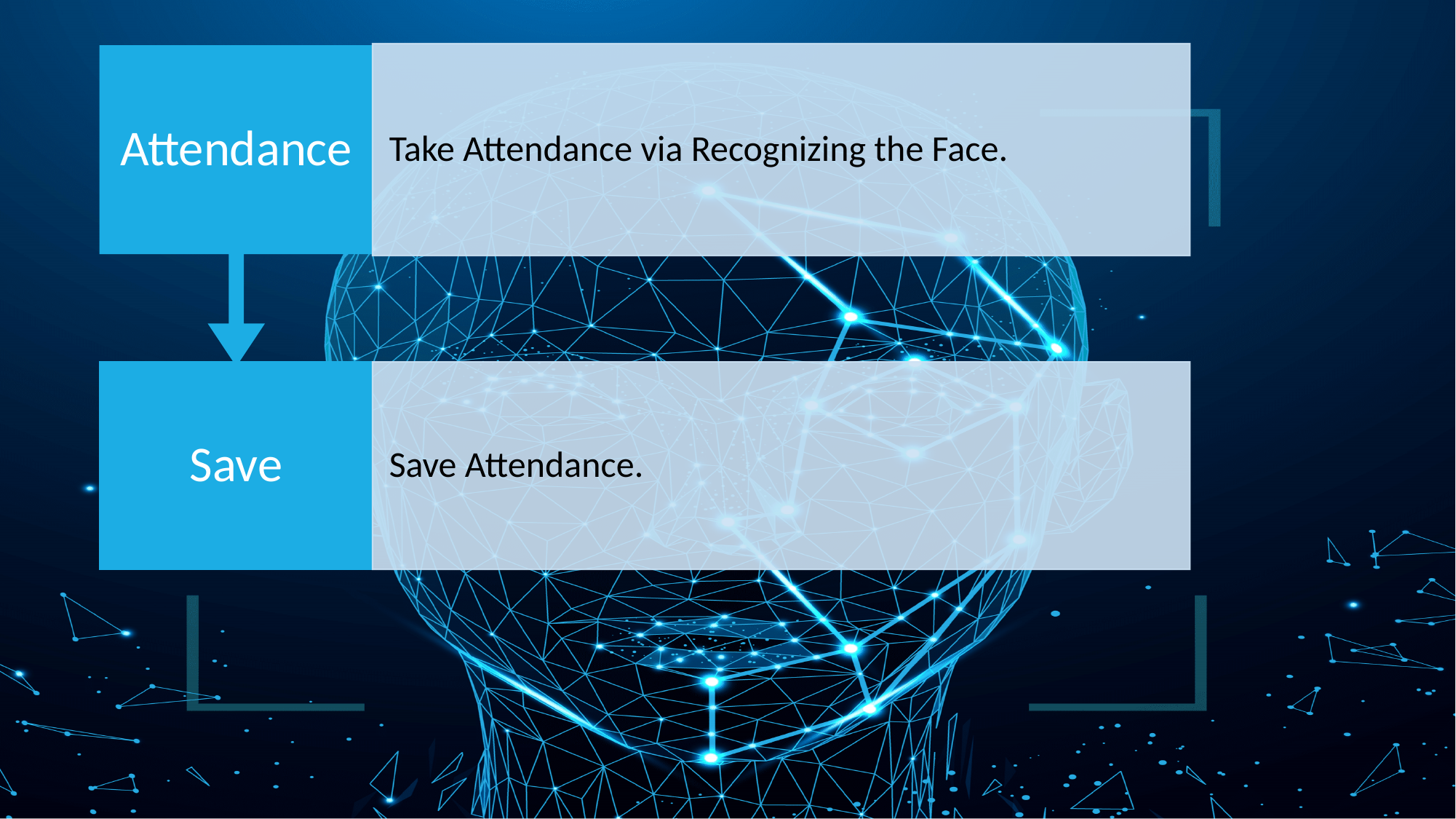

Save
Save Attendance.
Attendance
Take Attendance via Recognizing the Face.